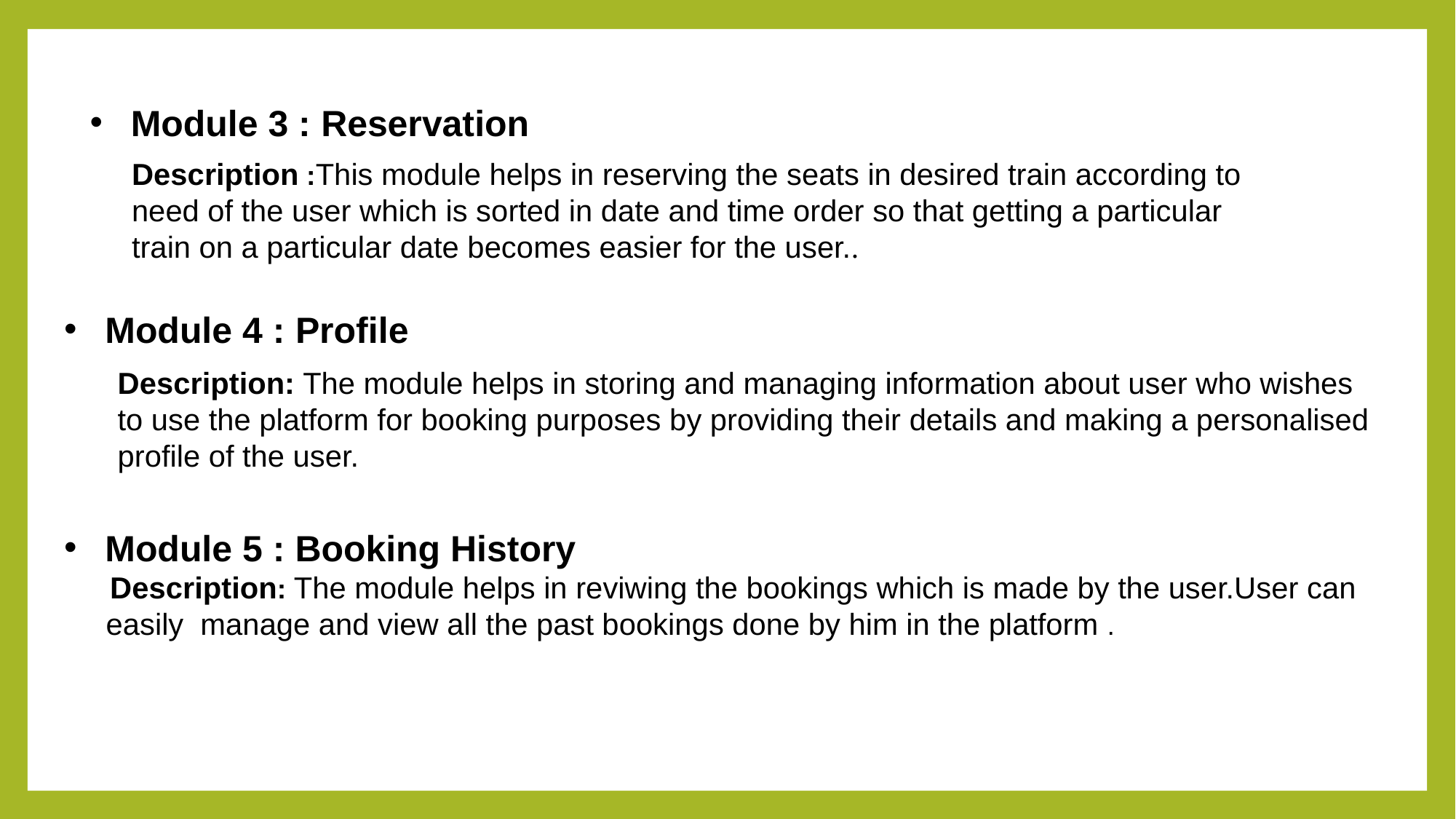

Module 3 : Reservation
Description :This module helps in reserving the seats in desired train according to need of the user which is sorted in date and time order so that getting a particular train on a particular date becomes easier for the user..
Module 4 : Profile

Module 5 : Booking History
      Description: The module helps in reviwing the bookings which is made by the user.User can
     easily  manage and view all the past bookings done by him in the platform .
Description: The module helps in storing and managing information about user who wishes
to use the platform for booking purposes by providing their details and making a personalised
profile of the user.